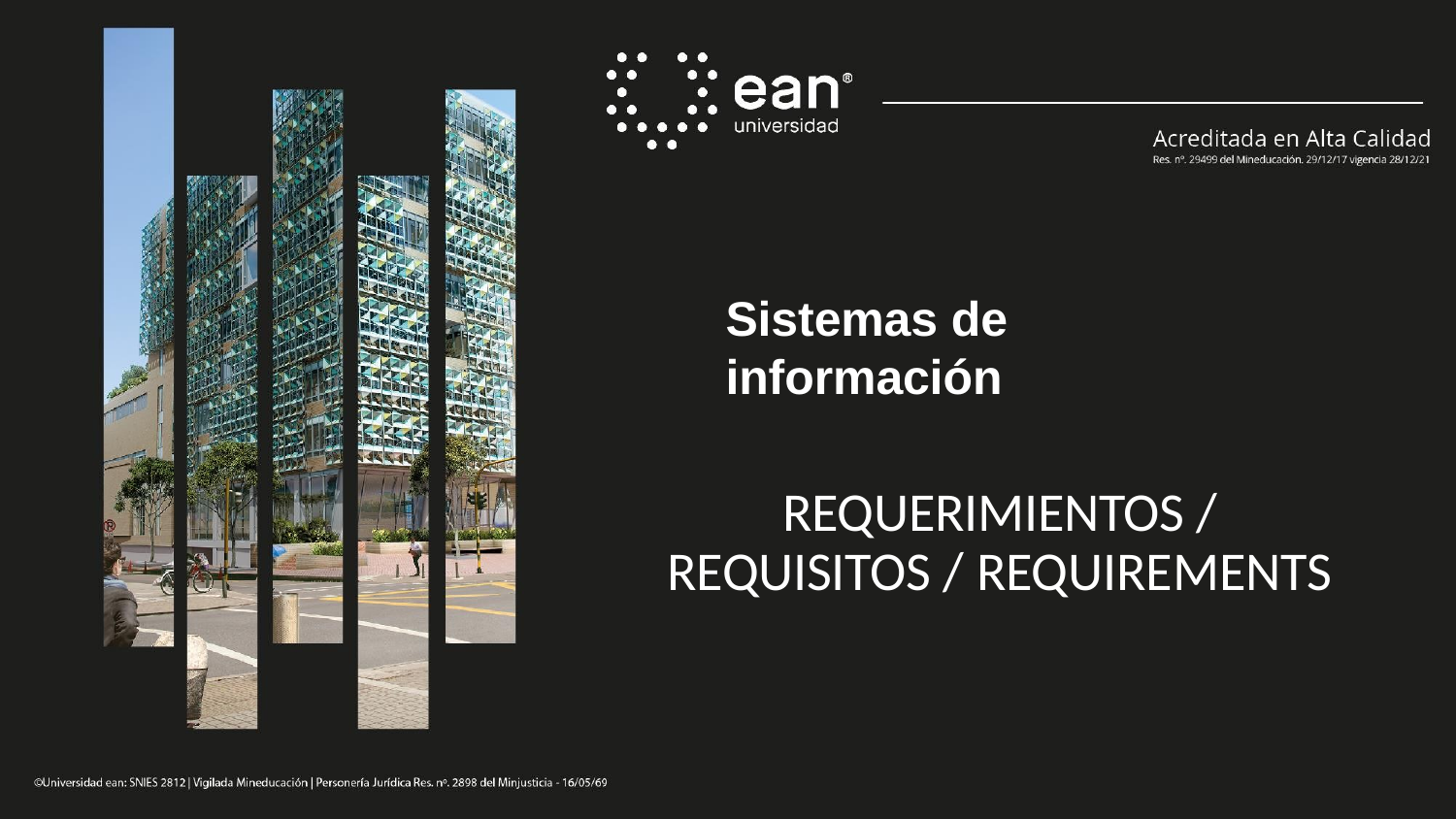

# Sistemas de información
REQUERIMIENTOS /  REQUISITOS / REQUIREMENTS